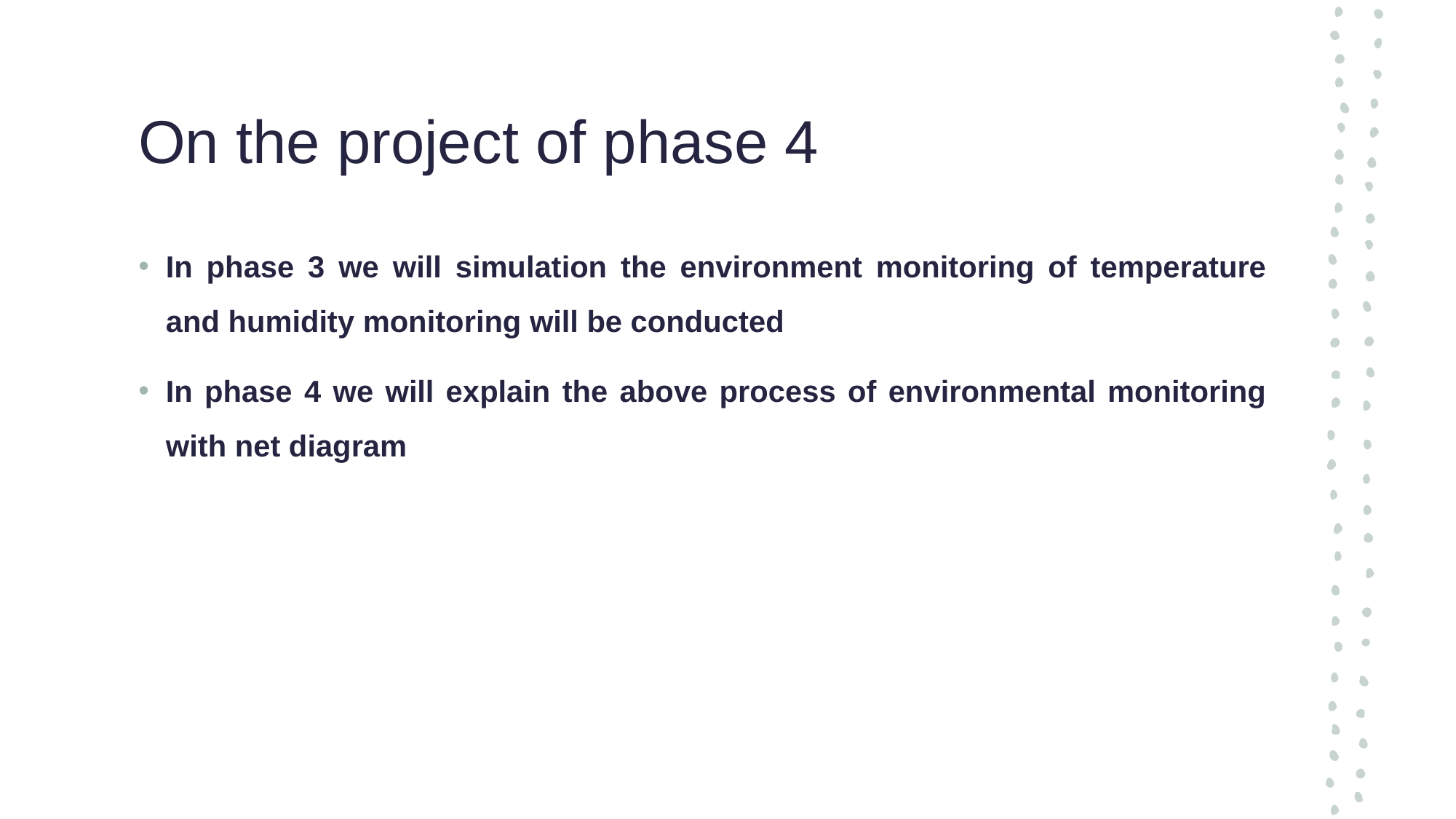

# On the project of phase 4
In phase 3 we will simulation the environment monitoring of temperature and humidity monitoring will be conducted
In phase 4 we will explain the above process of environmental monitoring with net diagram